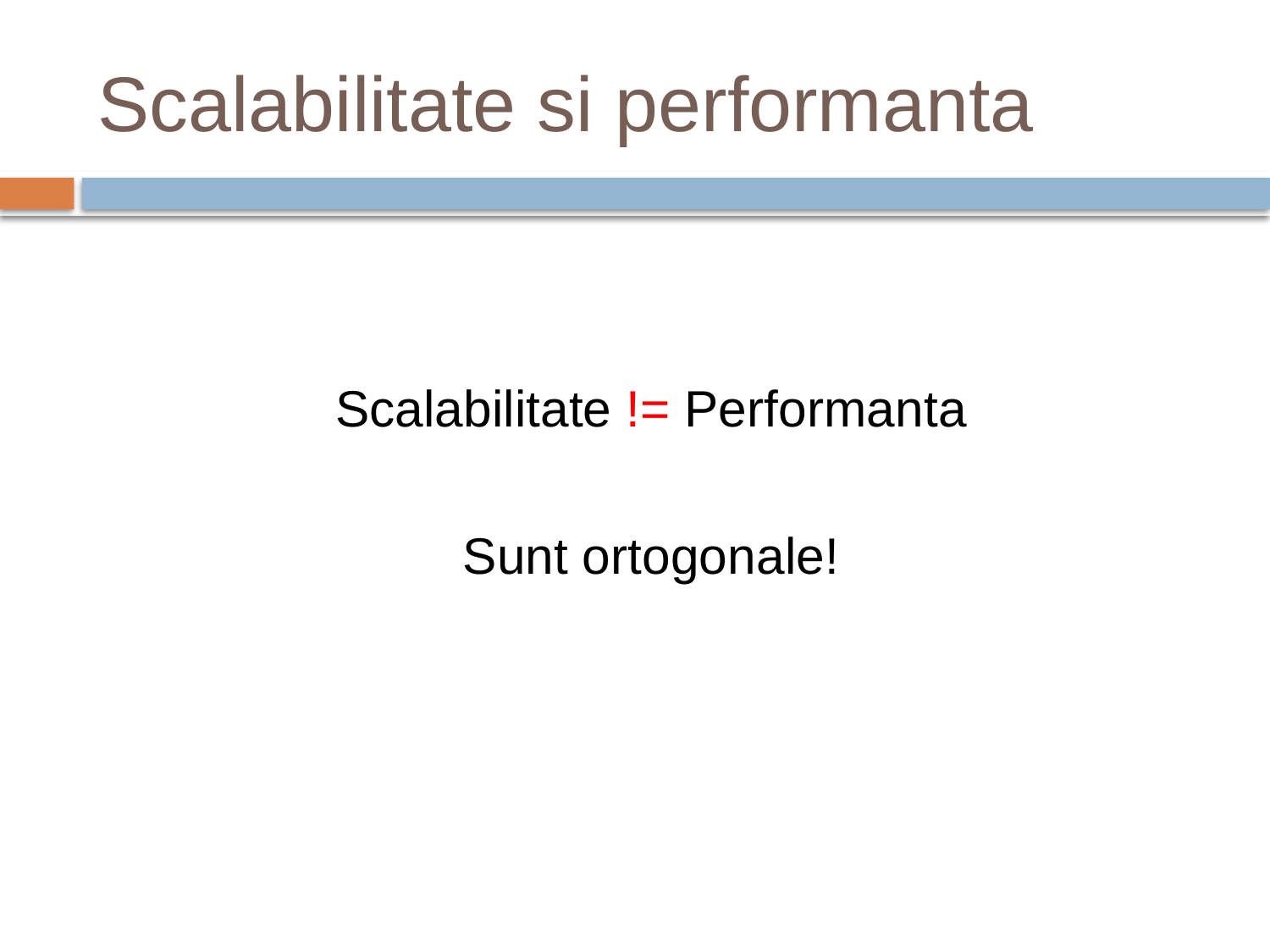

# Scalabilitate si performanta

Scalabilitate != Performanta

Sunt ortogonale!